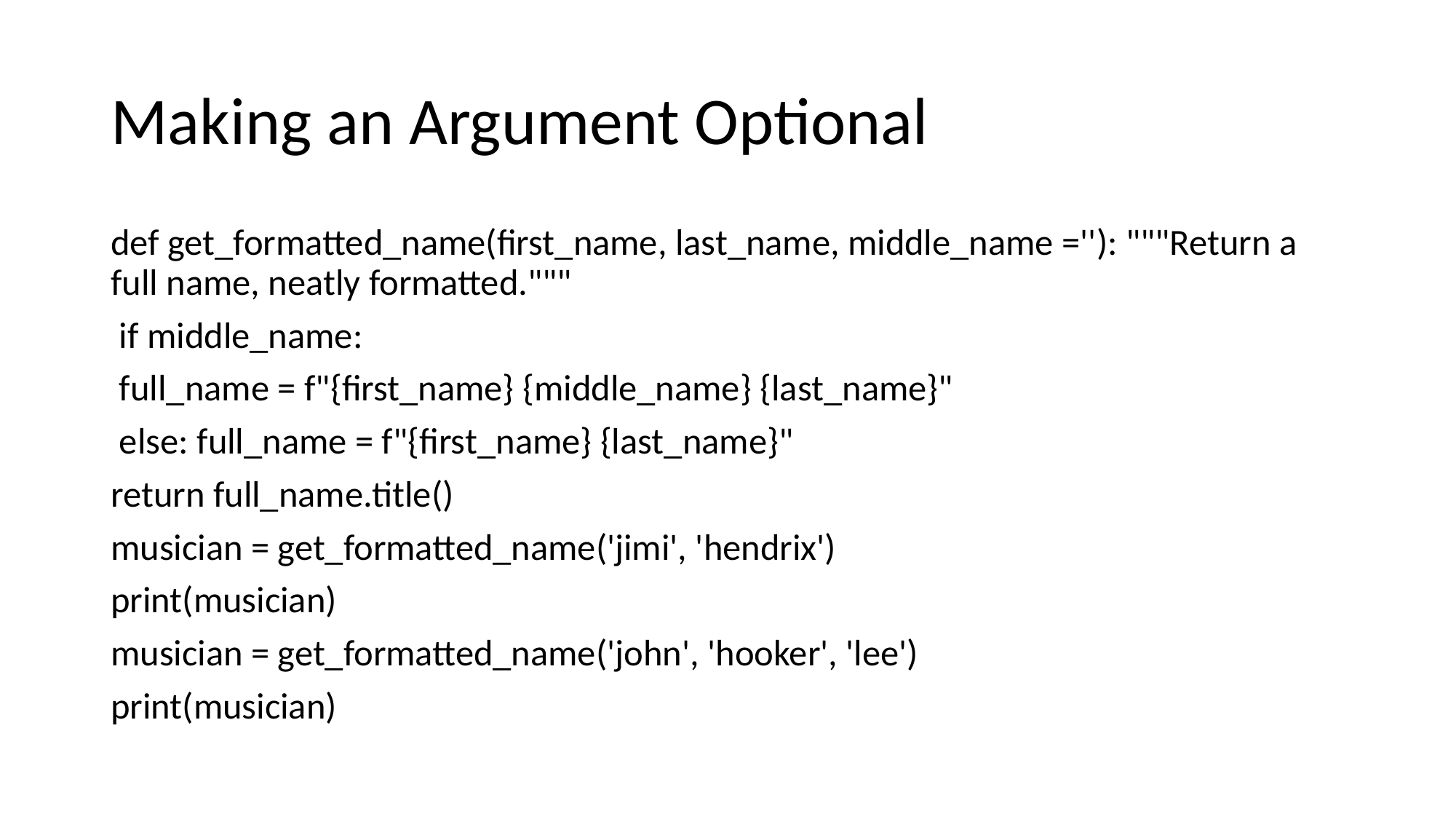

# Making an Argument Optional
def get_formatted_name(first_name, last_name, middle_name =''): """Return a full name, neatly formatted."""
 if middle_name:
 full_name = f"{first_name} {middle_name} {last_name}"
 else: full_name = f"{first_name} {last_name}"
return full_name.title()
musician = get_formatted_name('jimi', 'hendrix')
print(musician)
musician = get_formatted_name('john', 'hooker', 'lee')
print(musician)